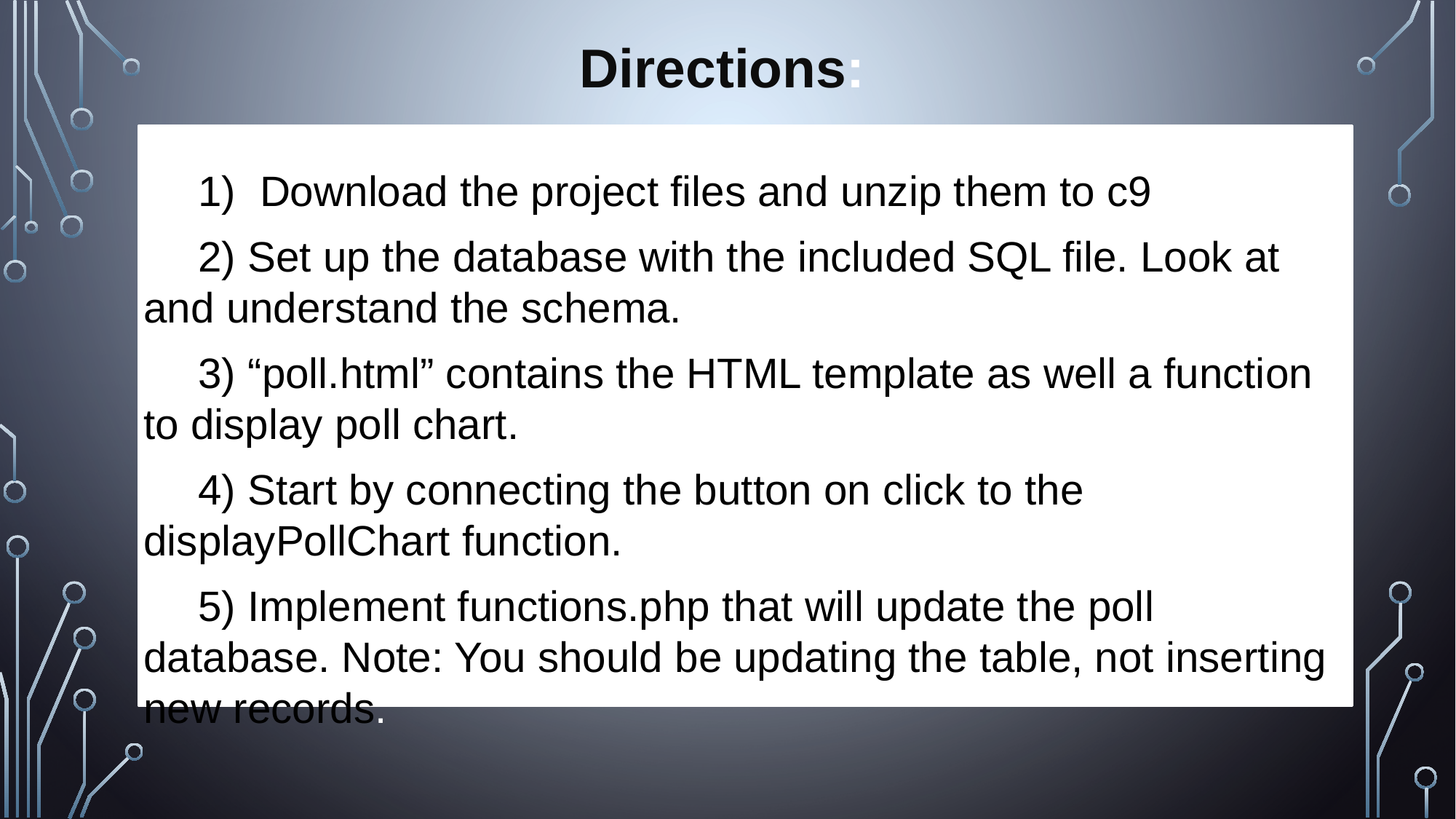

Directions:

Download the project files and unzip them to c9

2) Set up the database with the included SQL file. Look at and understand the schema.

3) “poll.html” contains the HTML template as well a function to display poll chart.

4) Start by connecting the button on click to the displayPollChart function.

5) Implement functions.php that will update the poll database. Note: You should be updating the table, not inserting new records.